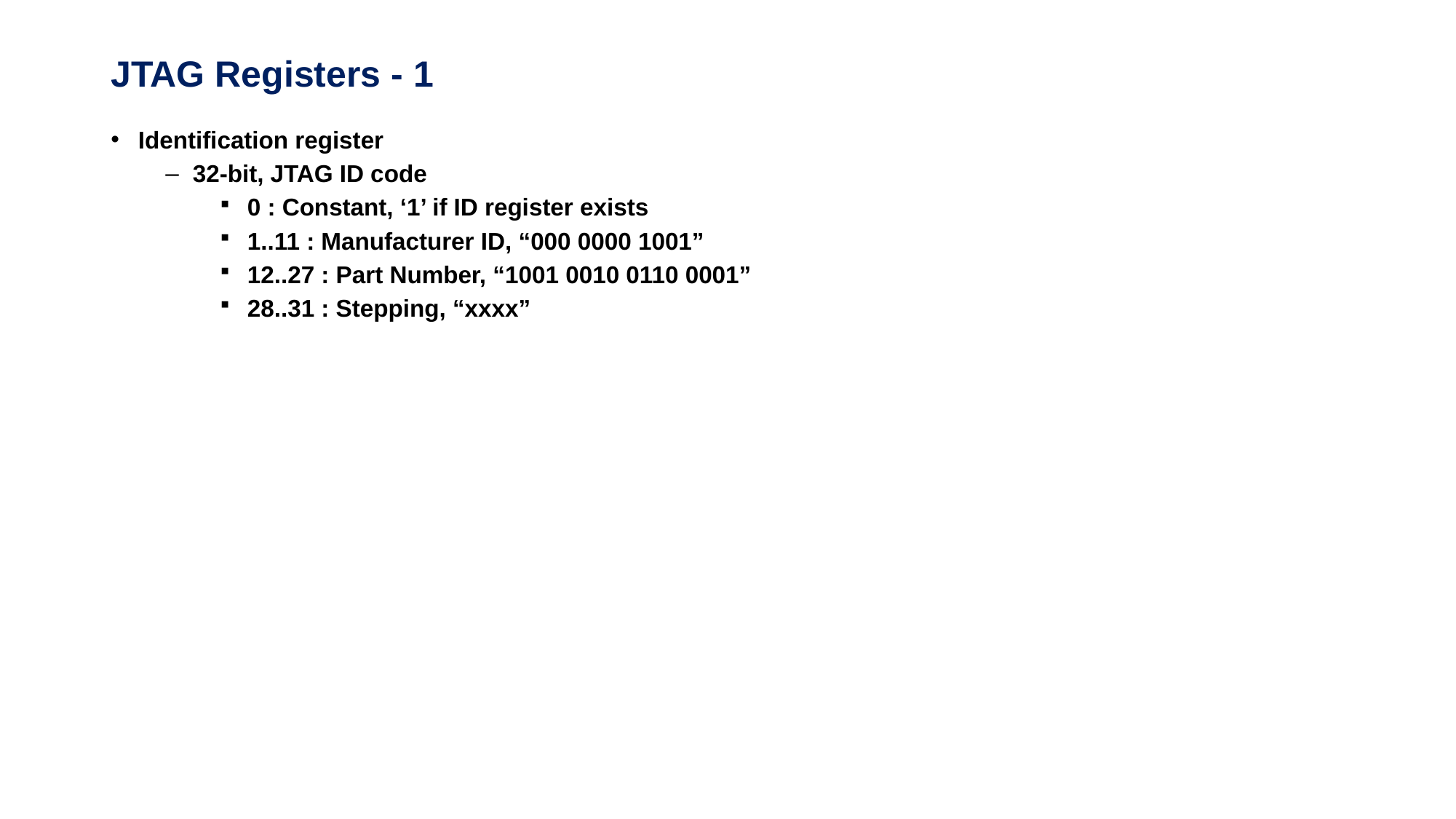

# JTAG Registers - 1
Identification register
32-bit, JTAG ID code
0 : Constant, ‘1’ if ID register exists
1..11 : Manufacturer ID, “000 0000 1001”
12..27 : Part Number, “1001 0010 0110 0001”
28..31 : Stepping, “xxxx”